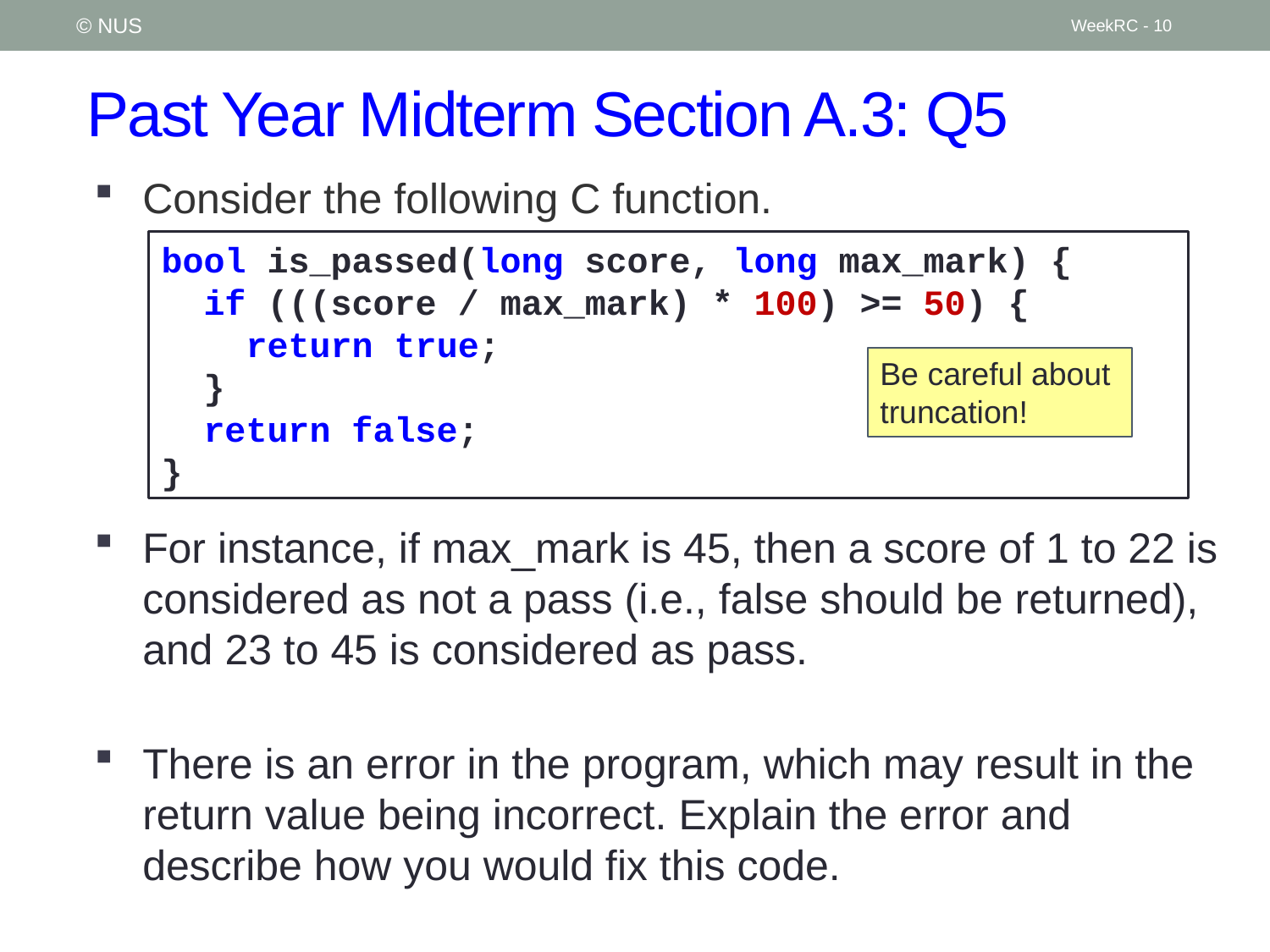

© NUS
WeekRC - 10
# Past Year Midterm Section A.3: Q5
Consider the following C function.

For instance, if max_mark is 45, then a score of 1 to 22 is considered as not a pass (i.e., false should be returned), and 23 to 45 is considered as pass.

There is an error in the program, which may result in the return value being incorrect. Explain the error and describe how you would fix this code.
bool is_passed(long score, long max_mark) {
  if (((score / max_mark) * 100) >= 50) {
    return true;
  }
  return false;
}
Be careful about truncation!